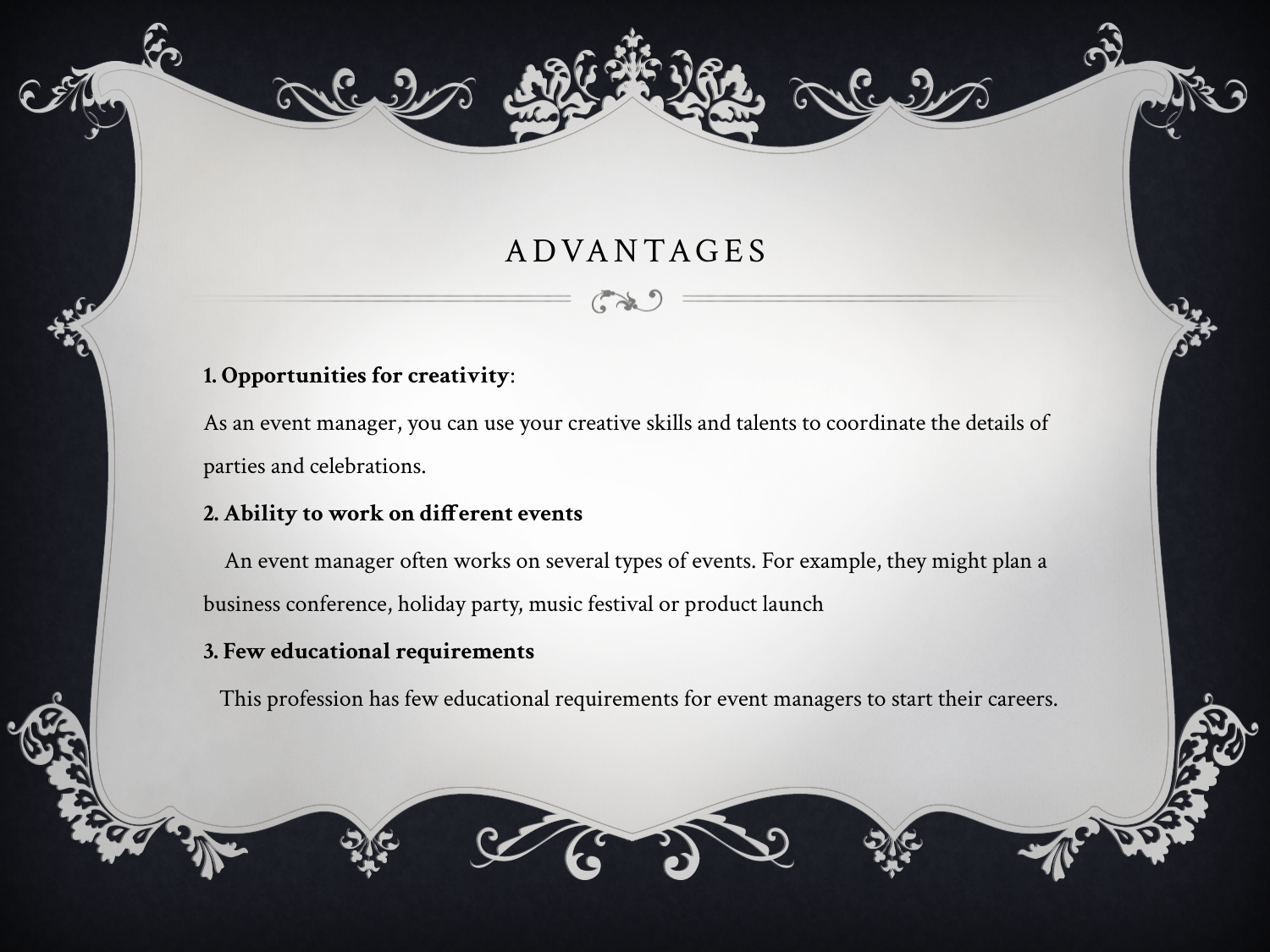

# advantages
1. Opportunities for creativity:
As an event manager, you can use your creative skills and talents to coordinate the details of parties and celebrations.
2. Ability to work on different events
    An event manager often works on several types of events. For example, they might plan a business conference, holiday party, music festival or product launch
3. Few educational requirements
   This profession has few educational requirements for event managers to start their careers.